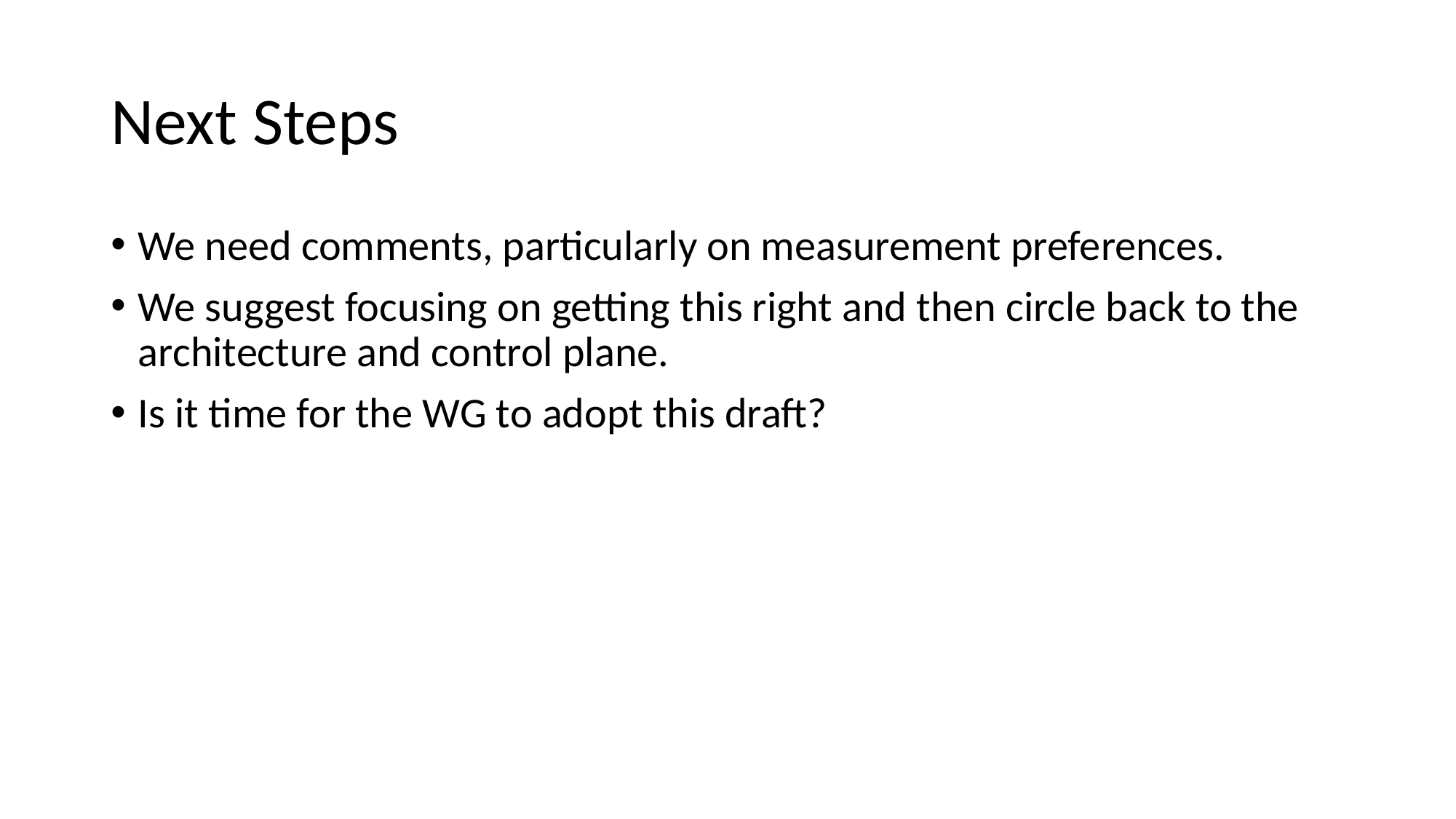

# Next Steps
We need comments, particularly on measurement preferences.
We suggest focusing on getting this right and then circle back to the architecture and control plane.
Is it time for the WG to adopt this draft?